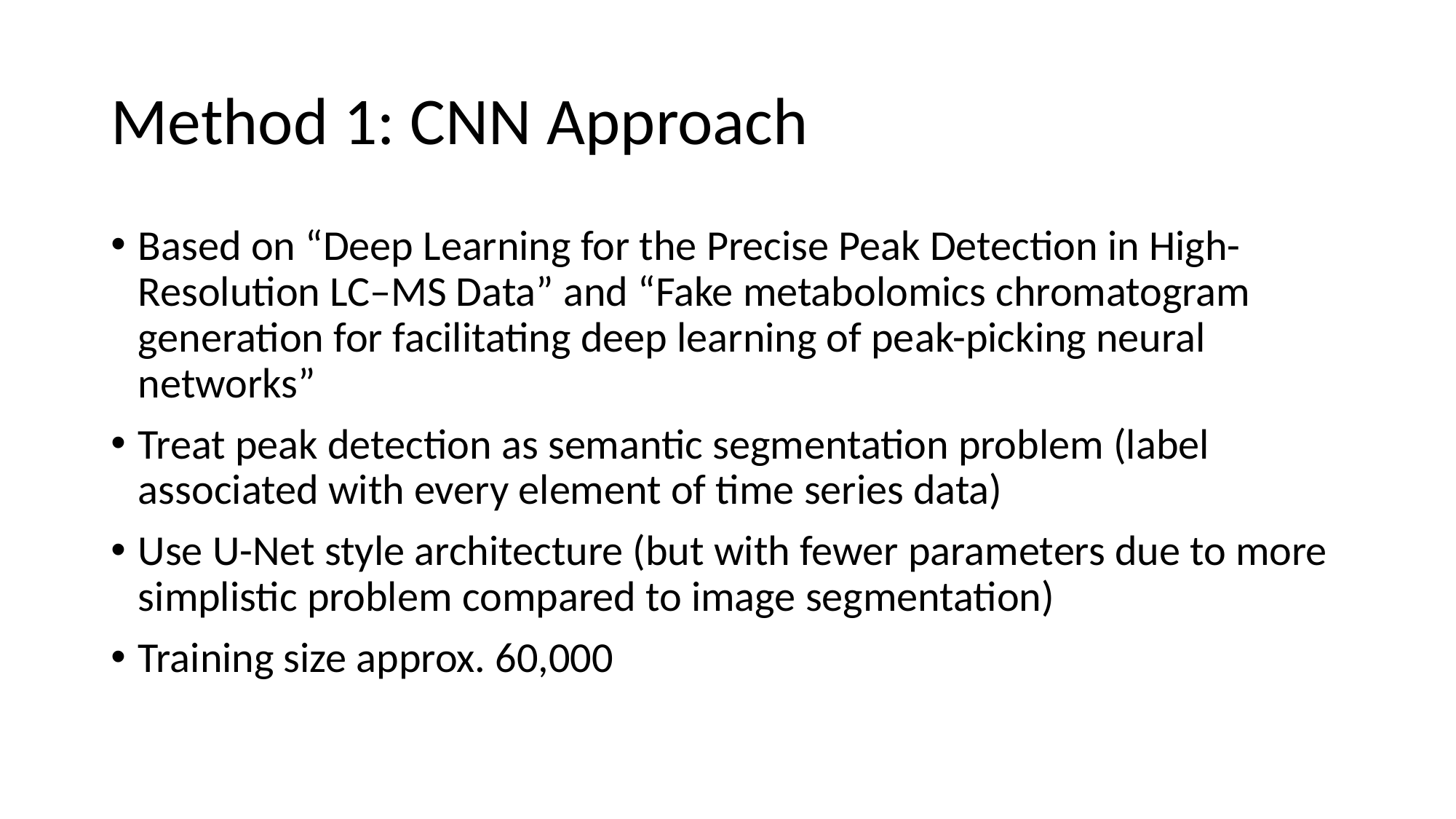

# Method 1: CNN Approach
Based on “Deep Learning for the Precise Peak Detection in High-Resolution LC–MS Data” and “Fake metabolomics chromatogram generation for facilitating deep learning of peak-picking neural networks”
Treat peak detection as semantic segmentation problem (label associated with every element of time series data)
Use U-Net style architecture (but with fewer parameters due to more simplistic problem compared to image segmentation)
Training size approx. 60,000